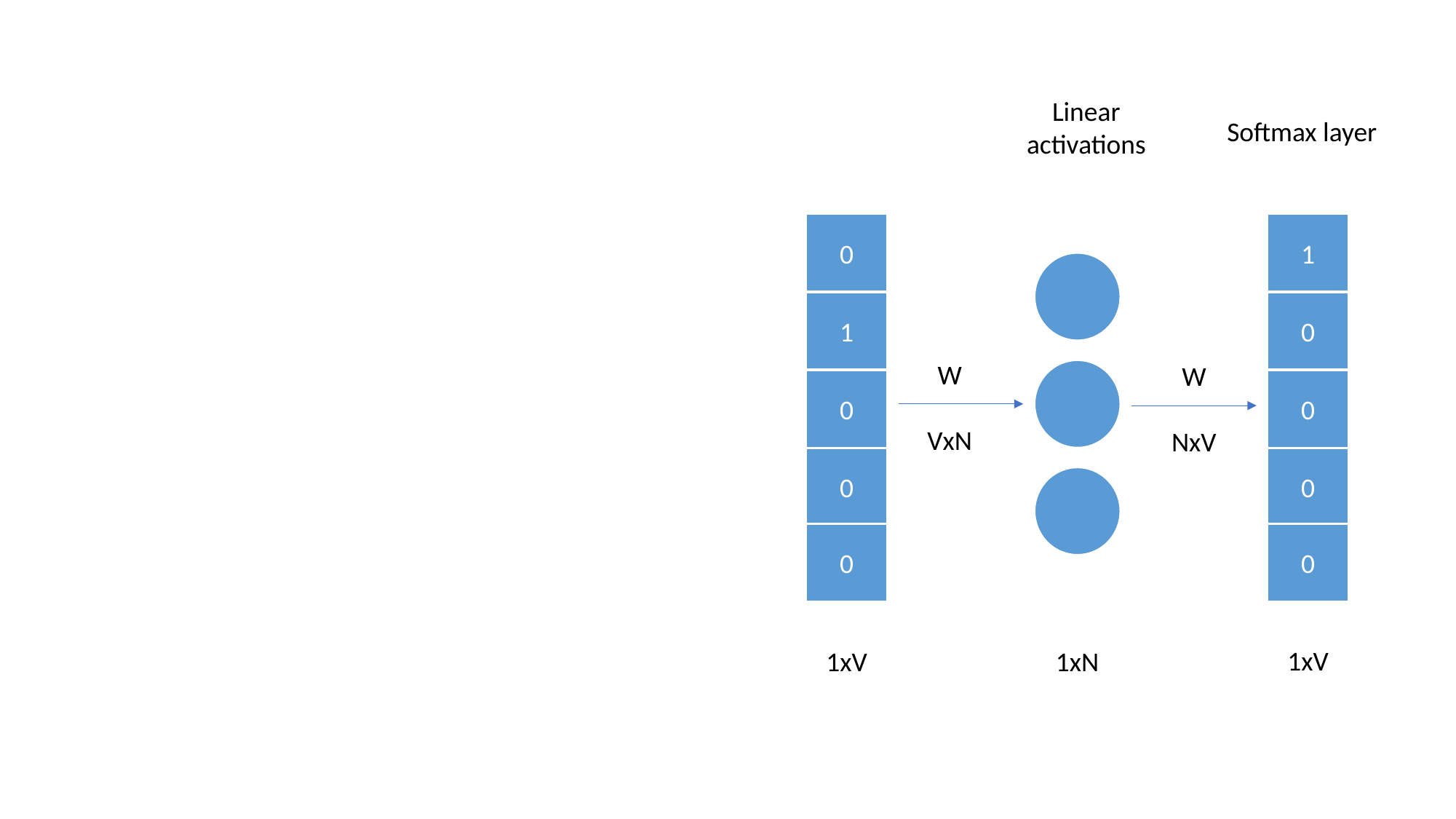

Linear activations
Softmax layer
0
1

1
0
W

VxN
W

NxV

0
0
0
0

0
0
1xV
1xV
1xN